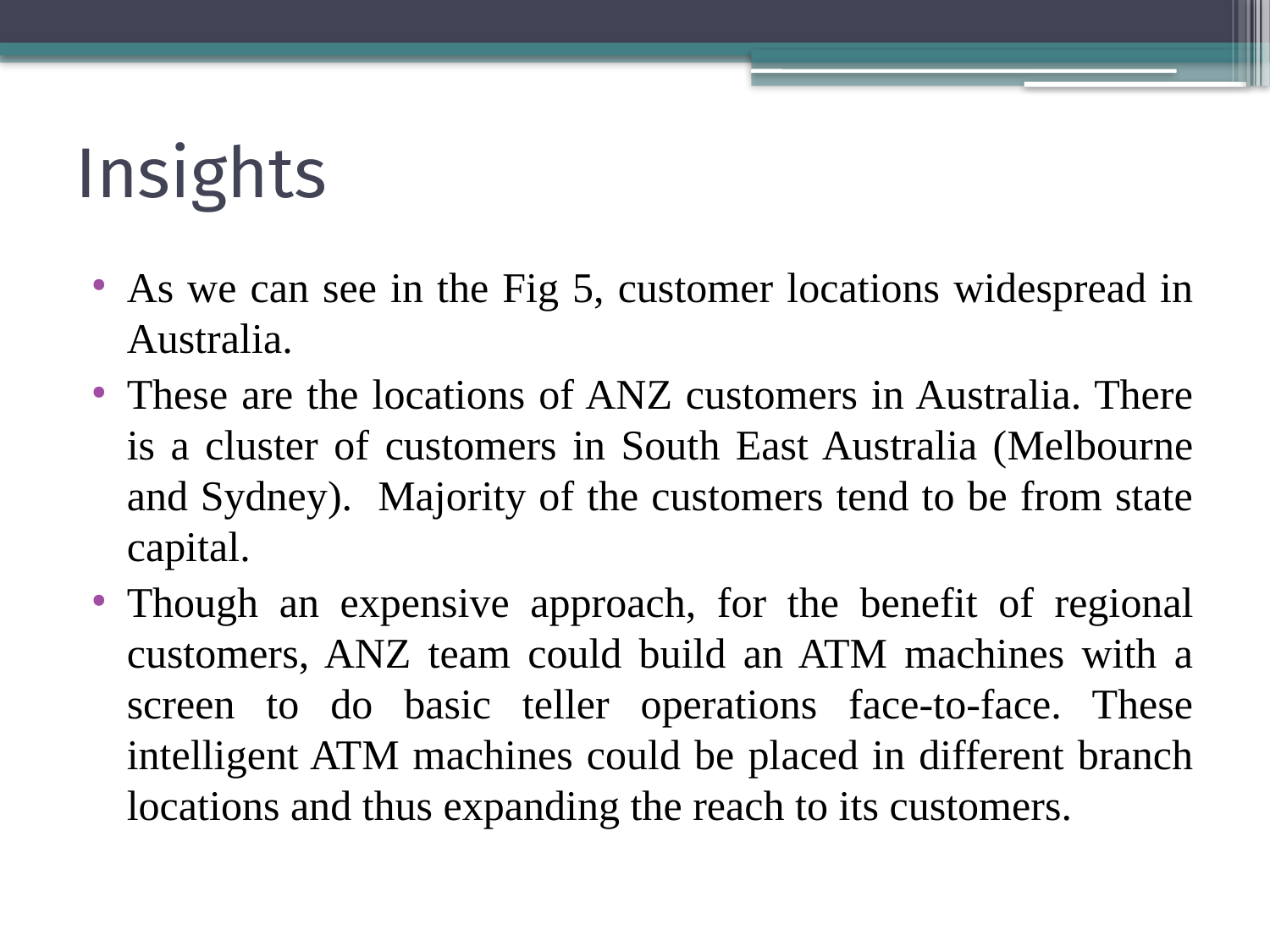

# Insights
As we can see in the Fig 5, customer locations widespread in Australia.
These are the locations of ANZ customers in Australia. There is a cluster of customers in South East Australia (Melbourne and Sydney).  Majority of the customers tend to be from state capital.
Though an expensive approach, for the benefit of regional customers, ANZ team could build an ATM machines with a screen to do basic teller operations face-to-face. These intelligent ATM machines could be placed in different branch locations and thus expanding the reach to its customers.